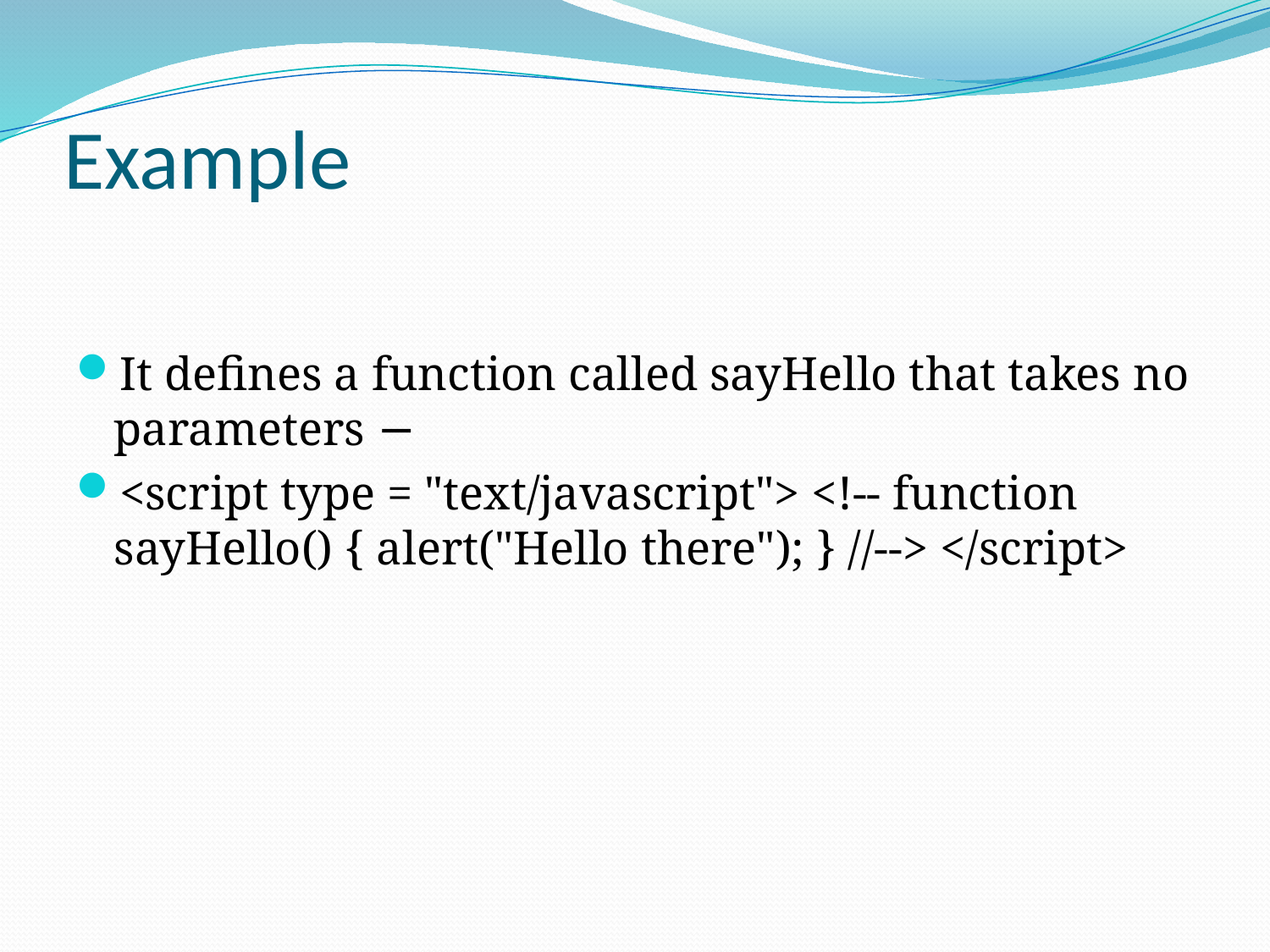

# Example
It defines a function called sayHello that takes no parameters −
<script type = "text/javascript"> <!-- function sayHello() { alert("Hello there"); } //--> </script>